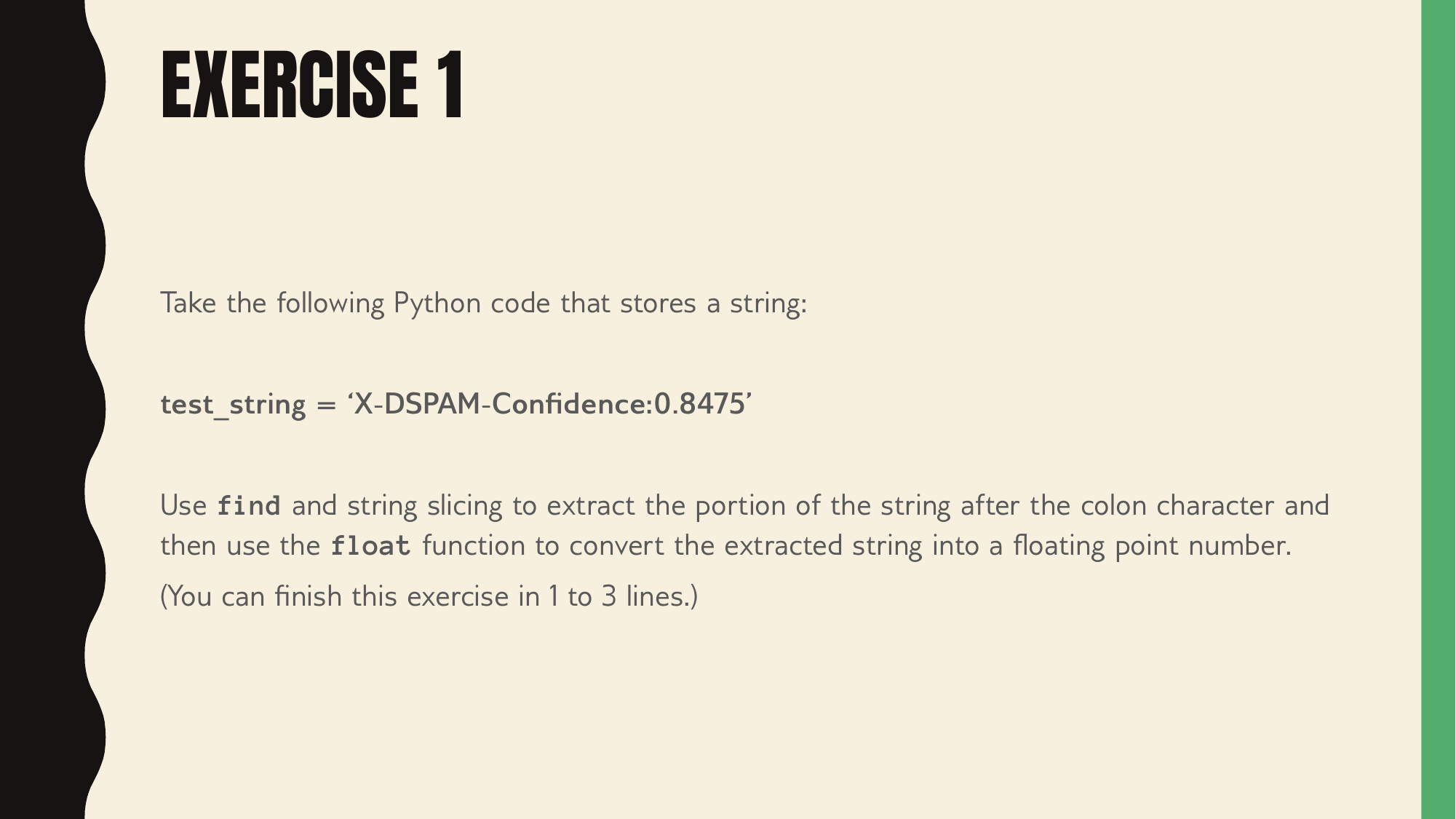

# EXERCISE 1
Take the following Python code that stores a string:

test_string = ‘X-DSPAM-Confidence:0.8475’

Use find and string slicing to extract the portion of the string after the colon character and then use the float function to convert the extracted string into a floating point number.
(You can finish this exercise in 1 to 3 lines.)